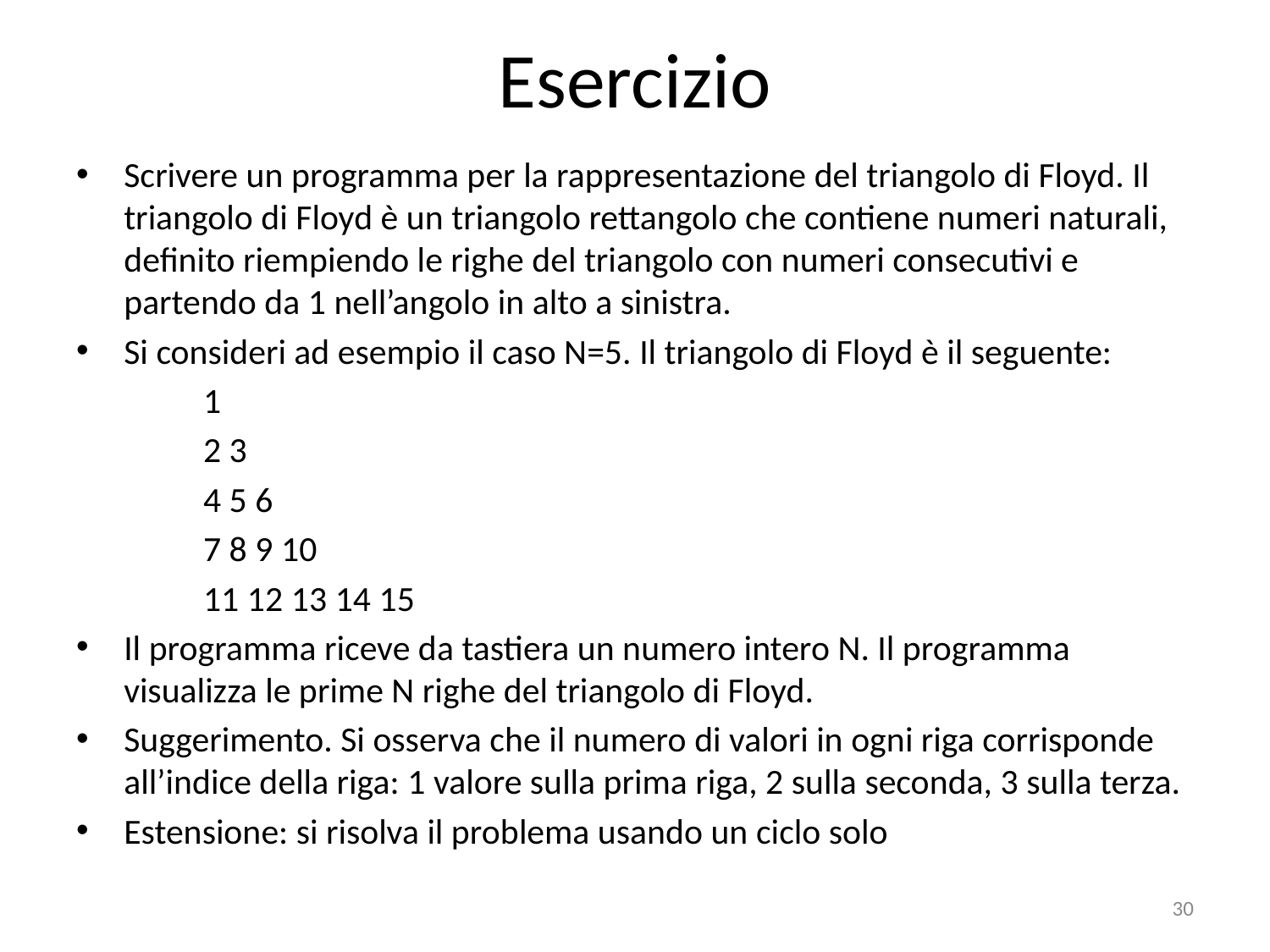

# Esercizio
Scrivere un programma per la rappresentazione del triangolo di Floyd. Il triangolo di Floyd è un triangolo rettangolo che contiene numeri naturali, definito riempiendo le righe del triangolo con numeri consecutivi e partendo da 1 nell’angolo in alto a sinistra.
Si consideri ad esempio il caso N=5. Il triangolo di Floyd è il seguente:
	1
	2 3
	4 5 6
	7 8 9 10
	11 12 13 14 15
Il programma riceve da tastiera un numero intero N. Il programma visualizza le prime N righe del triangolo di Floyd.
Suggerimento. Si osserva che il numero di valori in ogni riga corrisponde all’indice della riga: 1 valore sulla prima riga, 2 sulla seconda, 3 sulla terza.
Estensione: si risolva il problema usando un ciclo solo
30